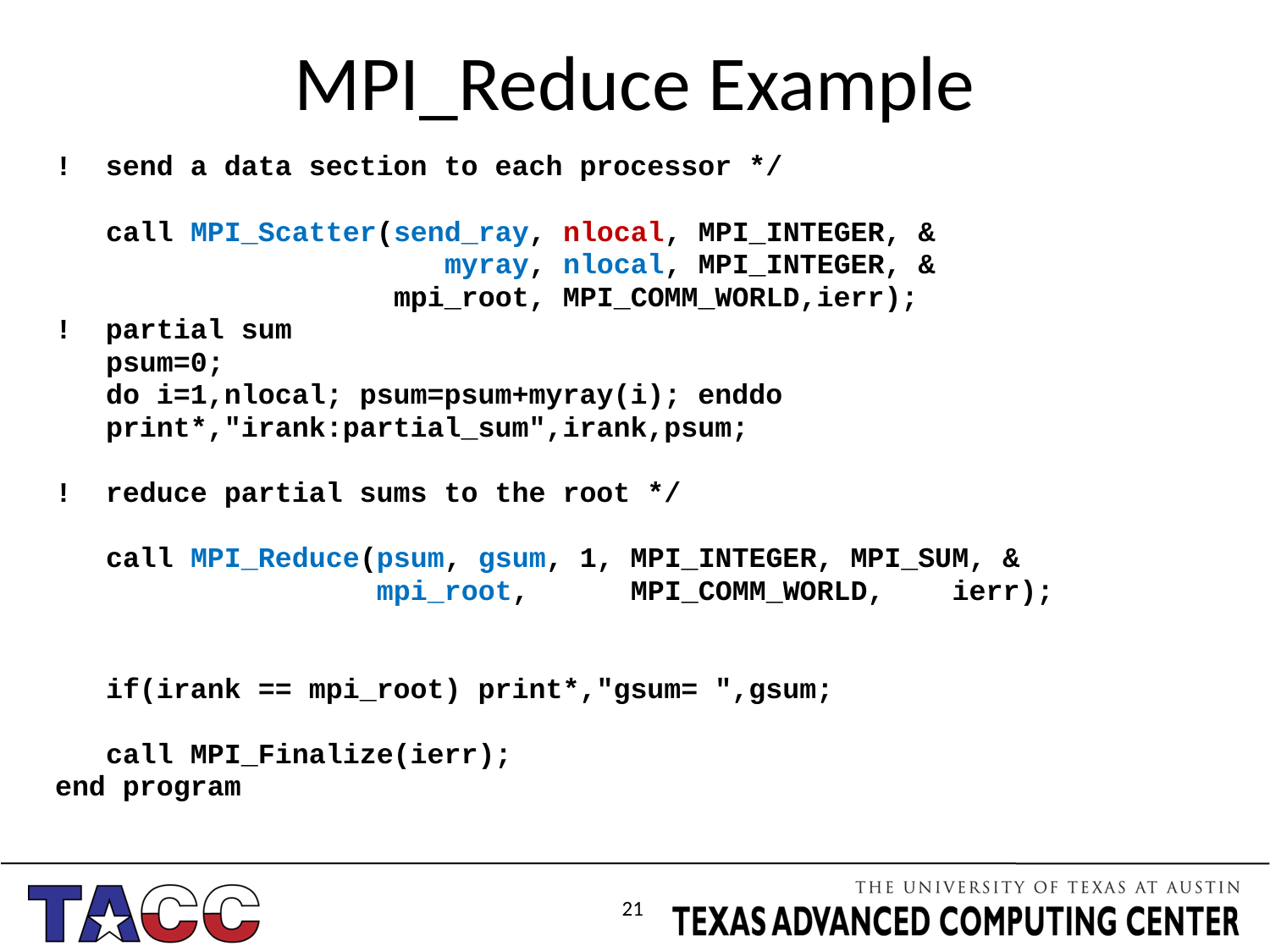

# MPI_Reduce Example
!  send a data section to each processor */

   call MPI_Scatter(send_ray, nlocal, MPI_INTEGER, &
                       myray, nlocal, MPI_INTEGER, &
                    mpi_root, MPI_COMM_WORLD,ierr);
!  partial sum
   psum=0;
   do i=1,nlocal; psum=psum+myray(i); enddo
   print*,"irank:partial_sum",irank,psum;

!  reduce partial sums to the root */

   call MPI_Reduce(psum, gsum, 1, MPI_INTEGER, MPI_SUM, &
                   mpi_root,      MPI_COMM_WORLD,    ierr);

   if(irank == mpi_root) print*,"gsum= ",gsum;

   call MPI_Finalize(ierr);
end program
21